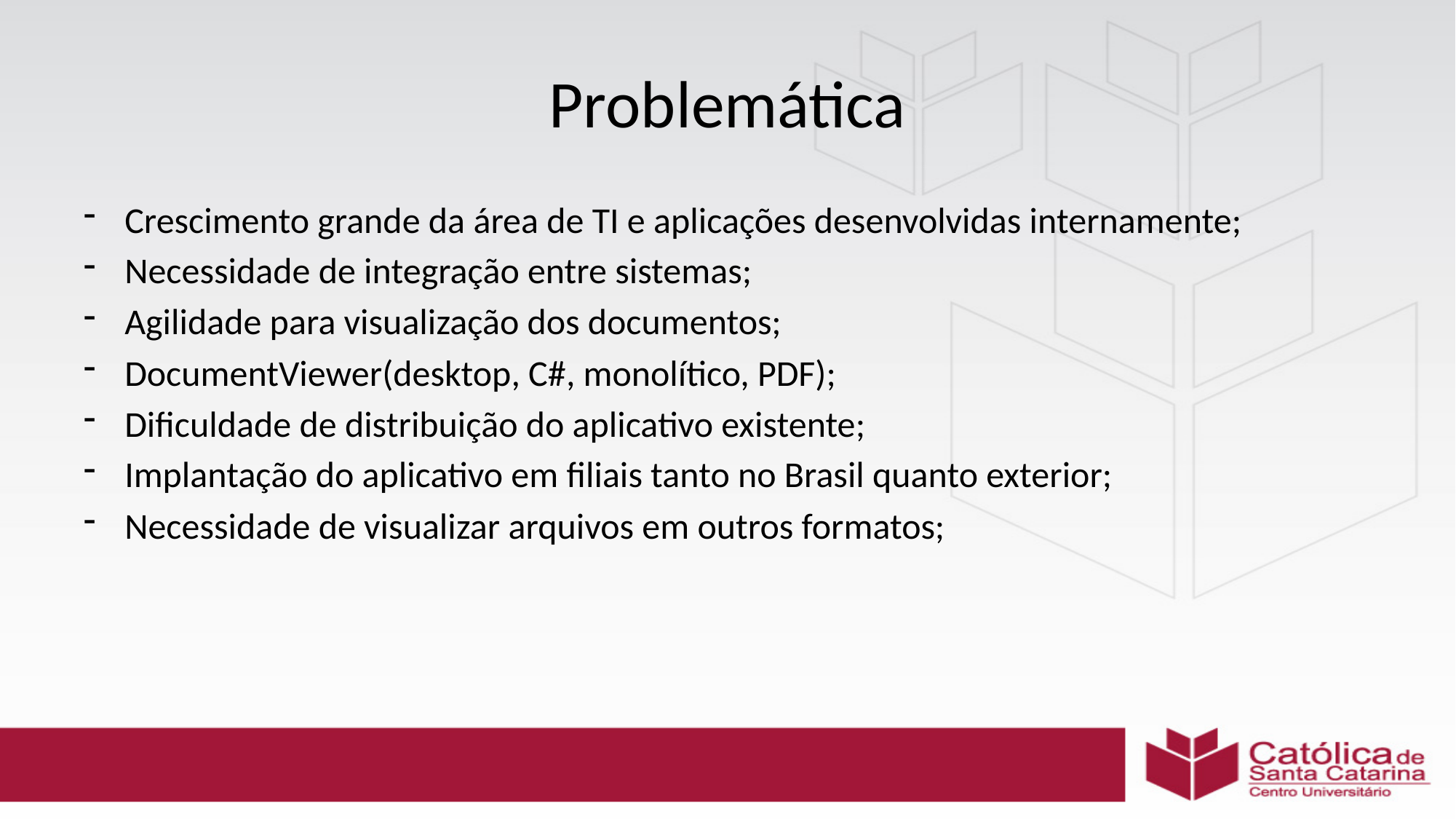

# Problemática
Crescimento grande da área de TI e aplicações desenvolvidas internamente;
Necessidade de integração entre sistemas;
Agilidade para visualização dos documentos;
DocumentViewer(desktop, C#, monolítico, PDF);
Dificuldade de distribuição do aplicativo existente;
Implantação do aplicativo em filiais tanto no Brasil quanto exterior;
Necessidade de visualizar arquivos em outros formatos;